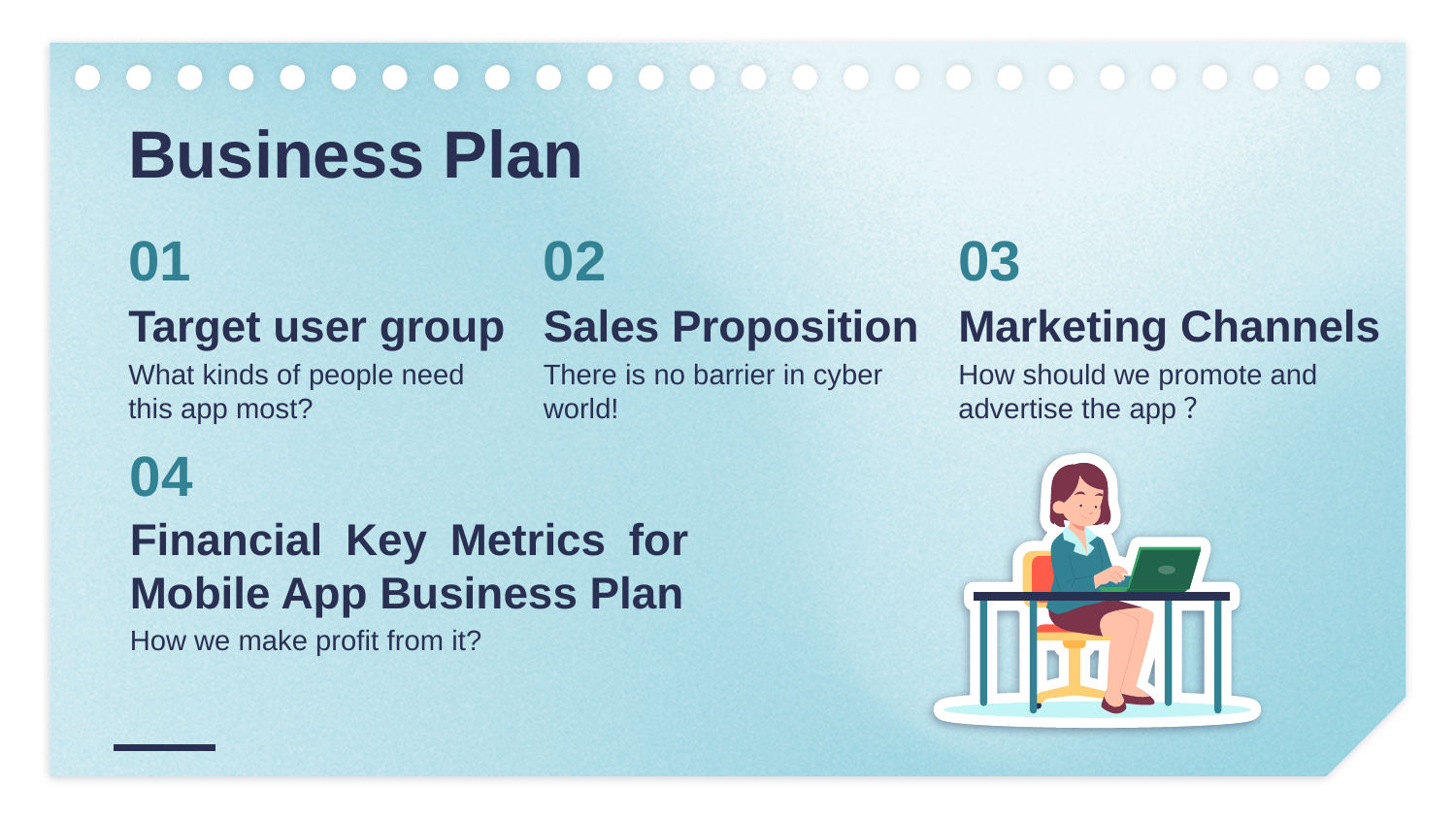

Business Plan
# 01
02
03
Target user group
Sales Proposition
Marketing Channels
What kinds of people need this app most?
There is no barrier in cyber world!
How should we promote and advertise the app？
04

Financial Key Metrics for Mobile App Business Plan
How we make profit from it?